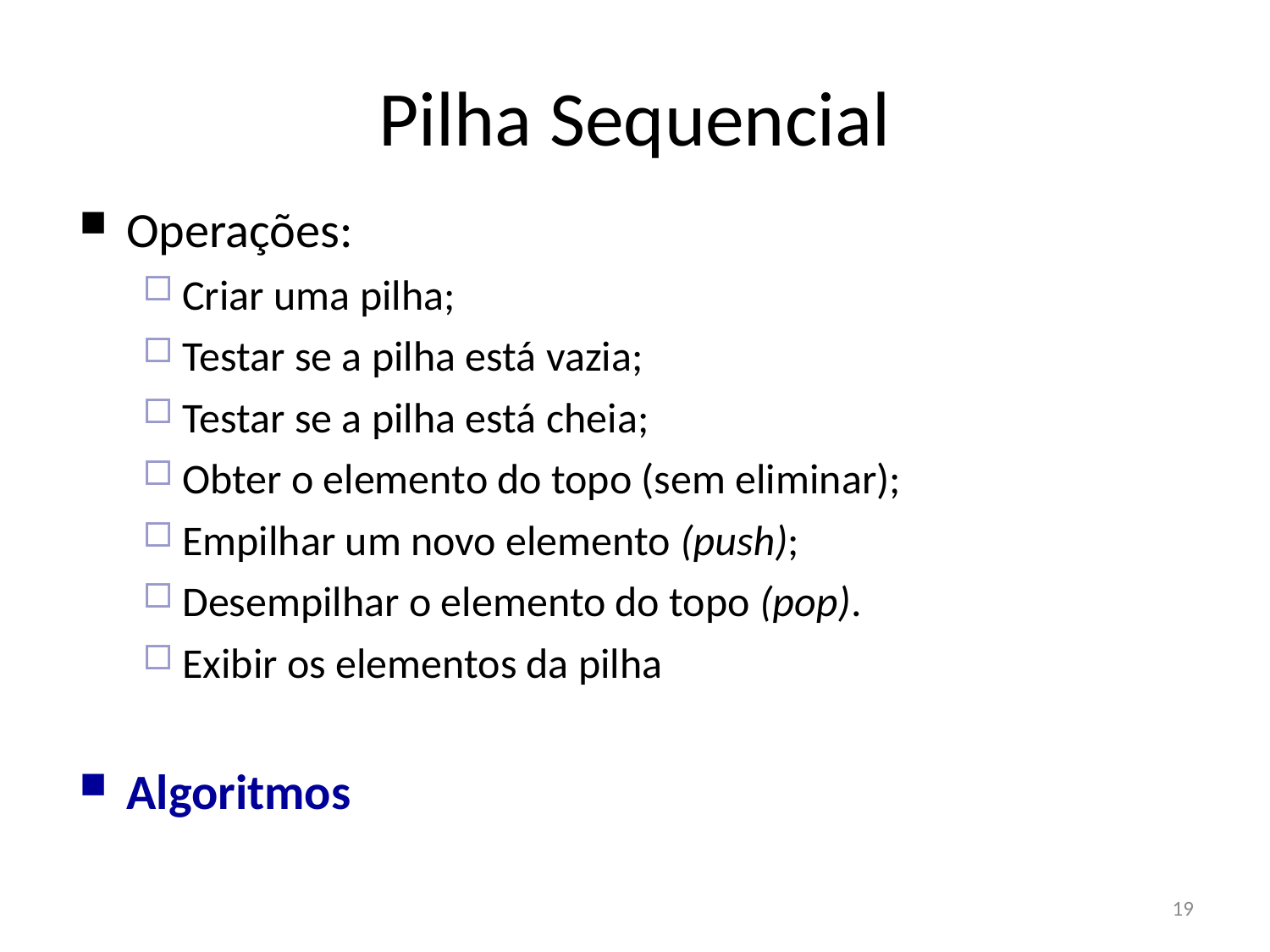

Pilha Sequencial
Operações:
Criar uma pilha;
Testar se a pilha está vazia;
Testar se a pilha está cheia;
Obter o elemento do topo (sem eliminar);
Empilhar um novo elemento (push);
Desempilhar o elemento do topo (pop).
Exibir os elementos da pilha

Algoritmos

19